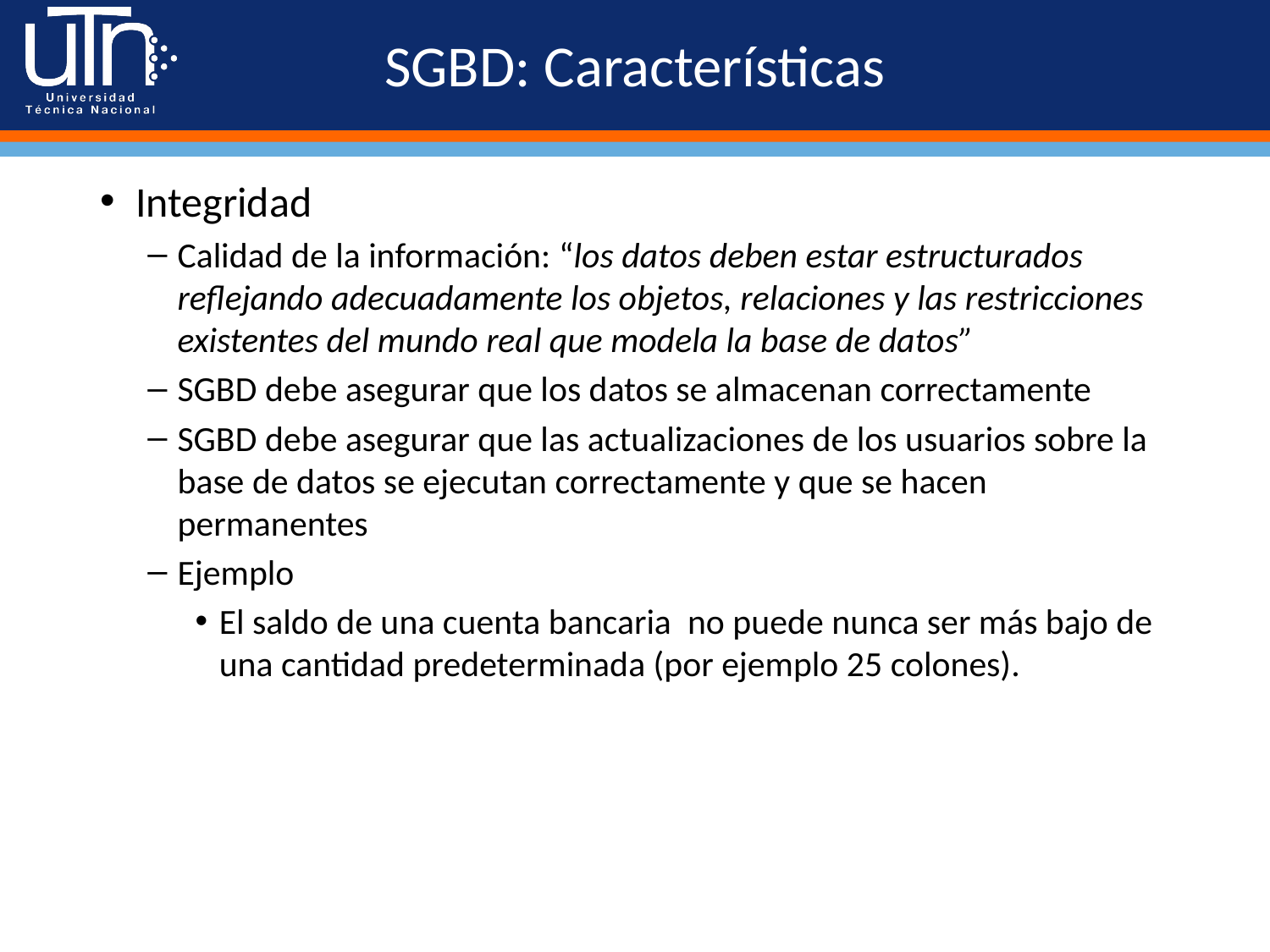

# SGBD: Características
Integridad
Calidad de la información: “los datos deben estar estructurados reflejando adecuadamente los objetos, relaciones y las restricciones existentes del mundo real que modela la base de datos”
SGBD debe asegurar que los datos se almacenan correctamente
SGBD debe asegurar que las actualizaciones de los usuarios sobre la base de datos se ejecutan correctamente y que se hacen permanentes
Ejemplo
El saldo de una cuenta bancaria  no puede nunca ser más bajo de una cantidad predeterminada (por ejemplo 25 colones).